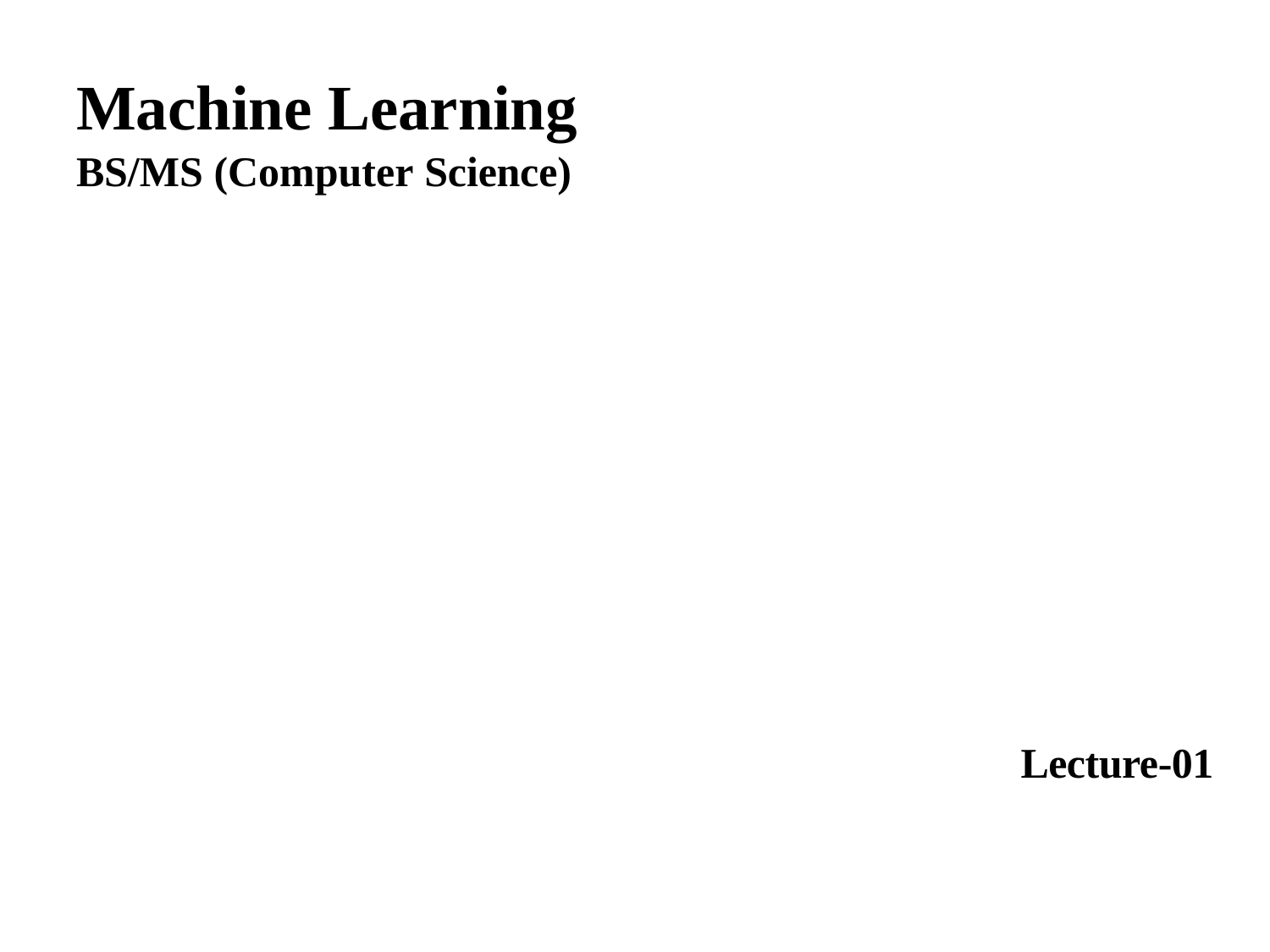

# Machine Learning
BS/MS (Computer Science)
Lecture-01